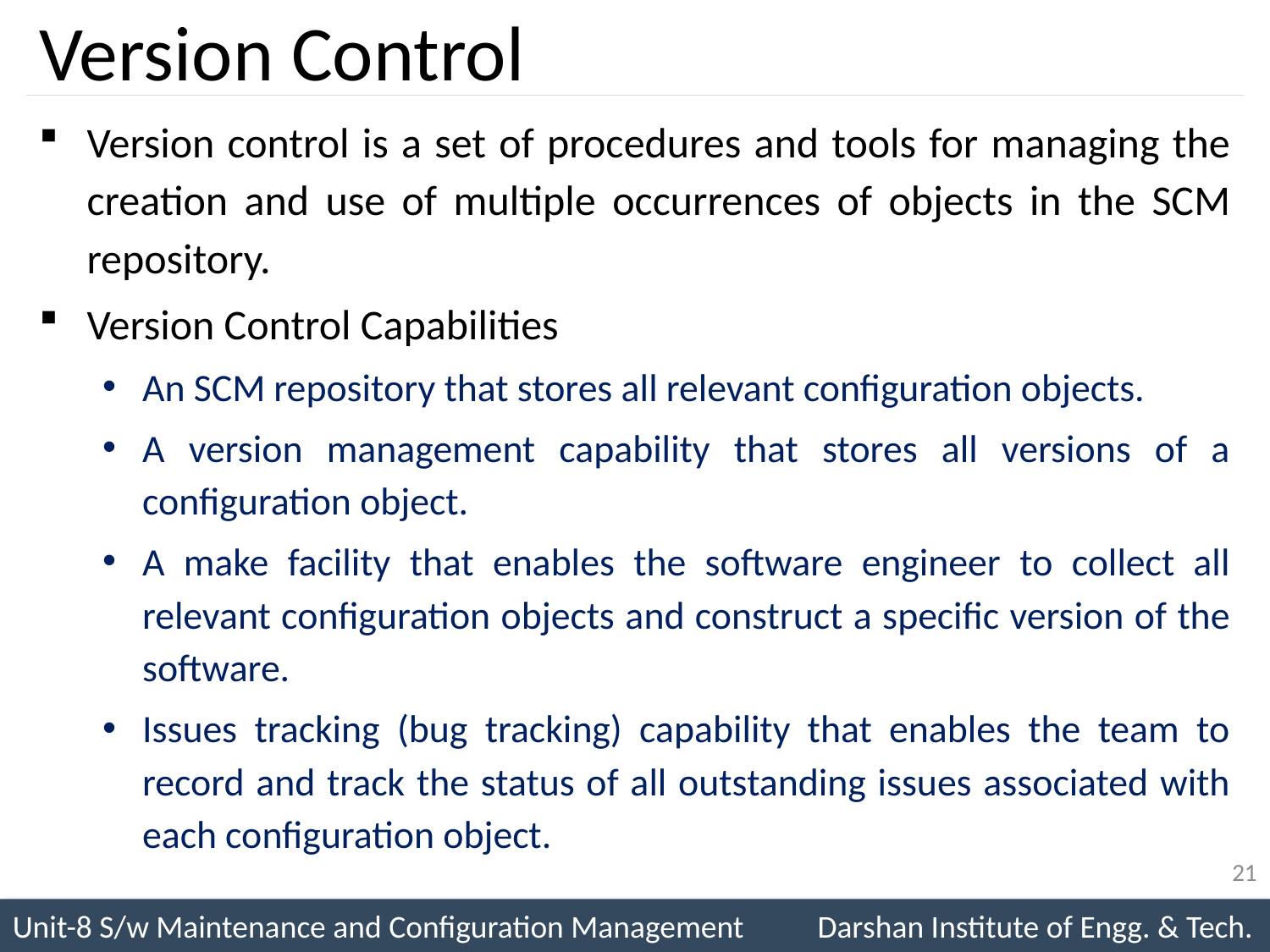

# Version Control
Version control is a set of procedures and tools for managing the creation and use of multiple occurrences of objects in the SCM repository.
Version Control Capabilities
An SCM repository that stores all relevant configuration objects.
A version management capability that stores all versions of a configuration object.
A make facility that enables the software engineer to collect all relevant configuration objects and construct a specific version of the software.
Issues tracking (bug tracking) capability that enables the team to record and track the status of all outstanding issues associated with each configuration object.
21